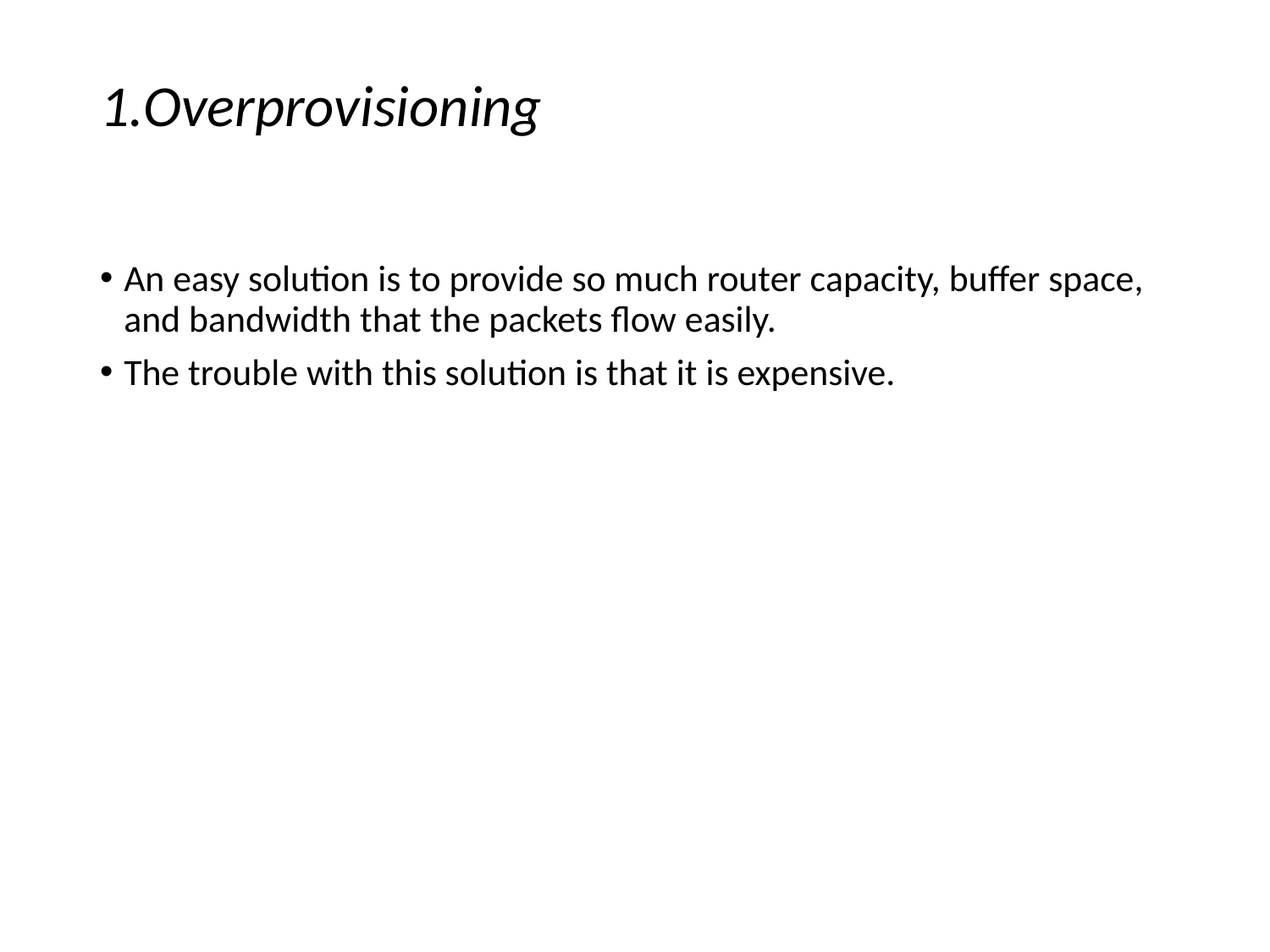

# 1.Overprovisioning
An easy solution is to provide so much router capacity, buffer space, and bandwidth that the packets flow easily.
The trouble with this solution is that it is expensive.